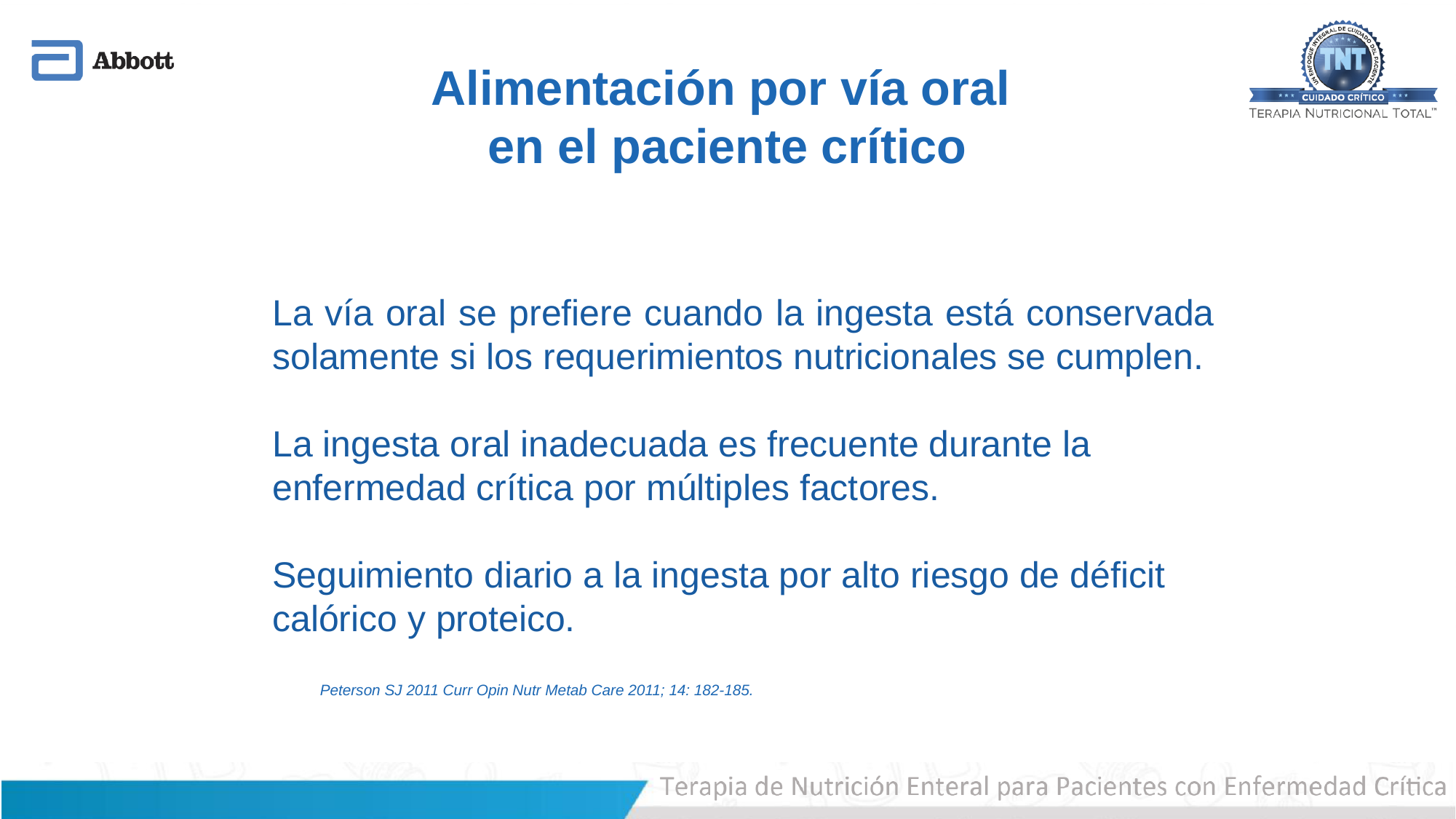

Alimentación por vía oral
en el paciente crítico

La vía oral se prefiere cuando la ingesta está conservada solamente si los requerimientos nutricionales se cumplen.

La ingesta oral inadecuada es frecuente durante la enfermedad crítica por múltiples factores.

Seguimiento diario a la ingesta por alto riesgo de déficit calórico y proteico.
Peterson SJ 2011 Curr Opin Nutr Metab Care 2011; 14: 182-185.